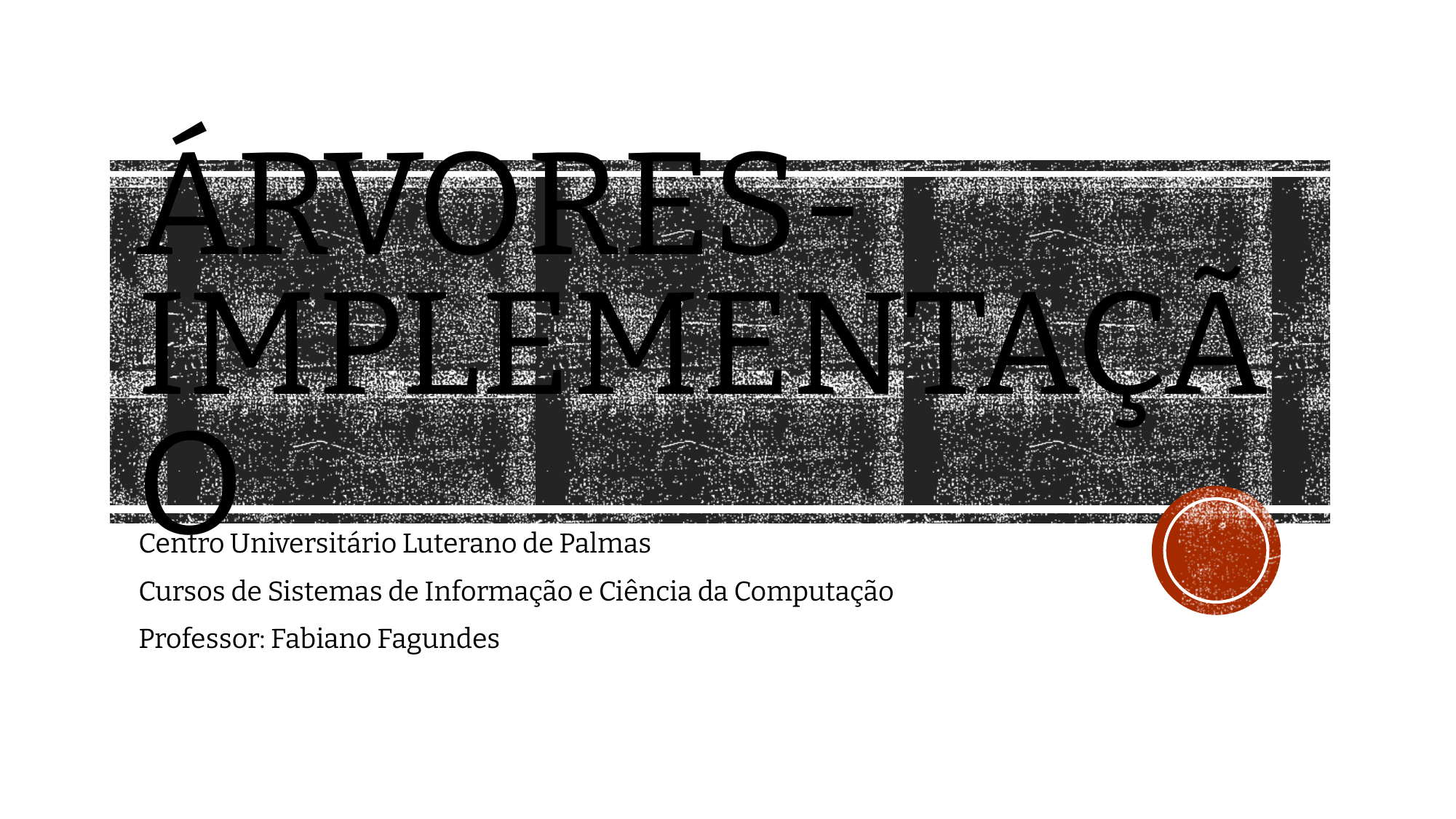

# Árvores-Implementação
Centro Universitário Luterano de Palmas
Cursos de Sistemas de Informação e Ciência da Computação
Professor: Fabiano Fagundes